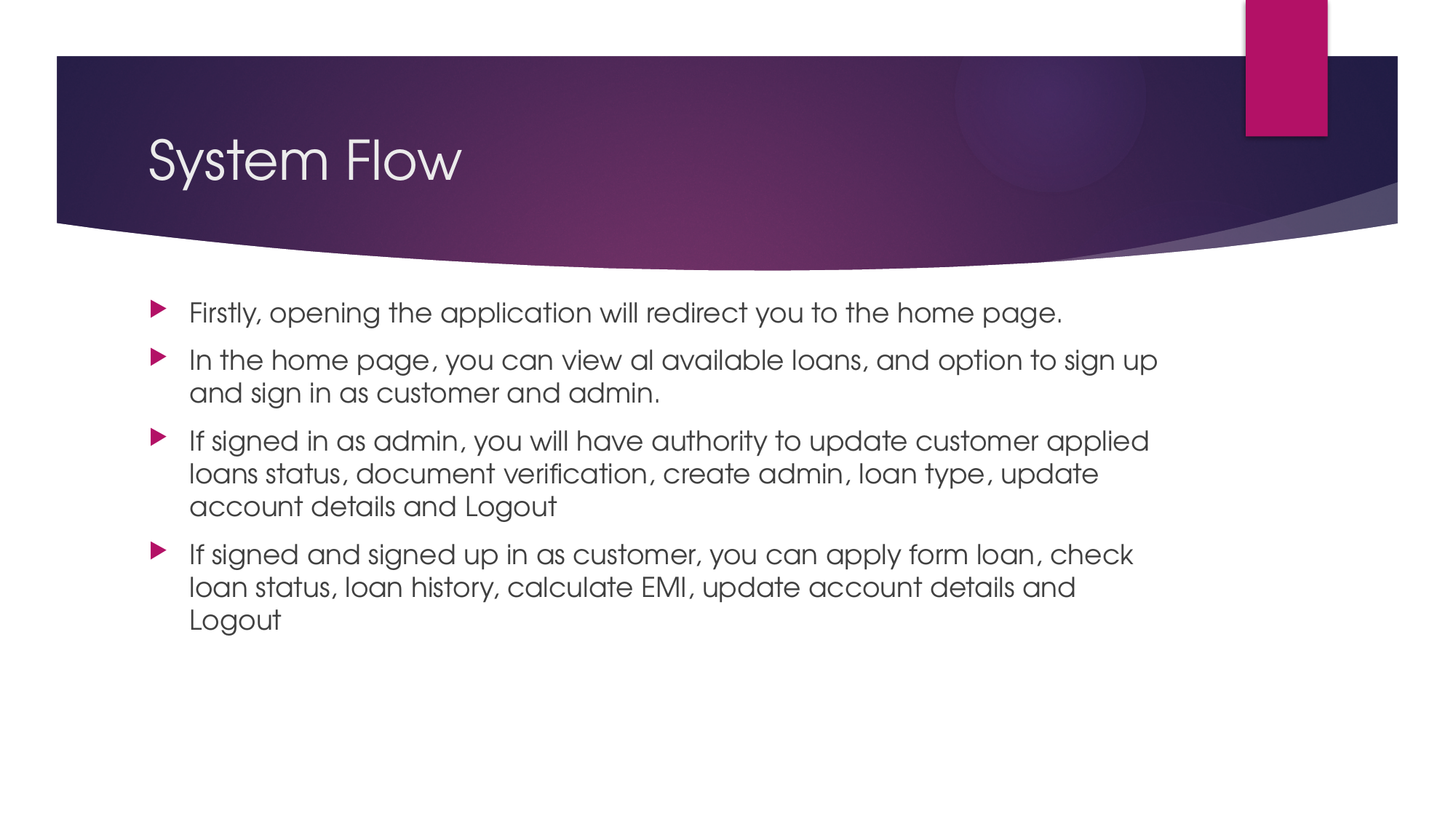

# System Flow
Firstly, opening the application will redirect you to the home page.
In the home page, you can view al available loans, and option to sign up and sign in as customer and admin.
If signed in as admin, you will have authority to update customer applied loans status, document verification, create admin, loan type, update account details and Logout
If signed and signed up in as customer, you can apply form loan, check loan status, loan history, calculate EMI, update account details and Logout